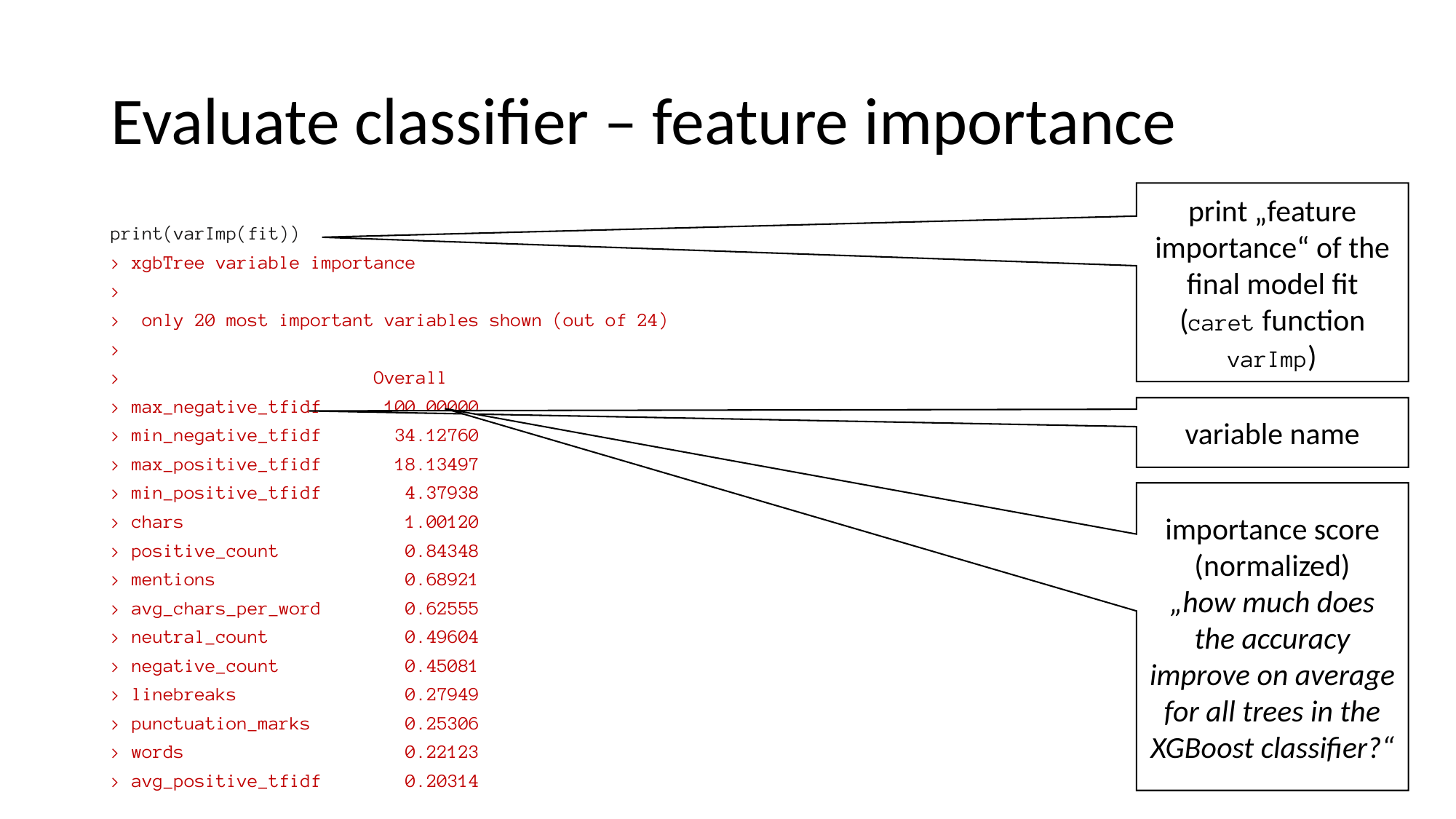

# Evaluate classifier – feature importance
print „feature importance“ of the final model fit (caret function varImp)
print(varImp(fit))
> xgbTree variable importance
>
>  only 20 most important variables shown (out of 24)
>
>                        Overall
> max_negative_tfidf      100.00000
> min_negative_tfidf       34.12760
> max_positive_tfidf       18.13497
> min_positive_tfidf        4.37938
> chars                     1.00120
> positive_count            0.84348
> mentions                  0.68921
> avg_chars_per_word        0.62555
> neutral_count             0.49604
> negative_count            0.45081
> linebreaks                0.27949
> punctuation_marks         0.25306
> words                     0.22123
> avg_positive_tfidf        0.20314
variable name
importance score (normalized)
„how much does the accuracy improve on average for all trees in the XGBoost classifier?“